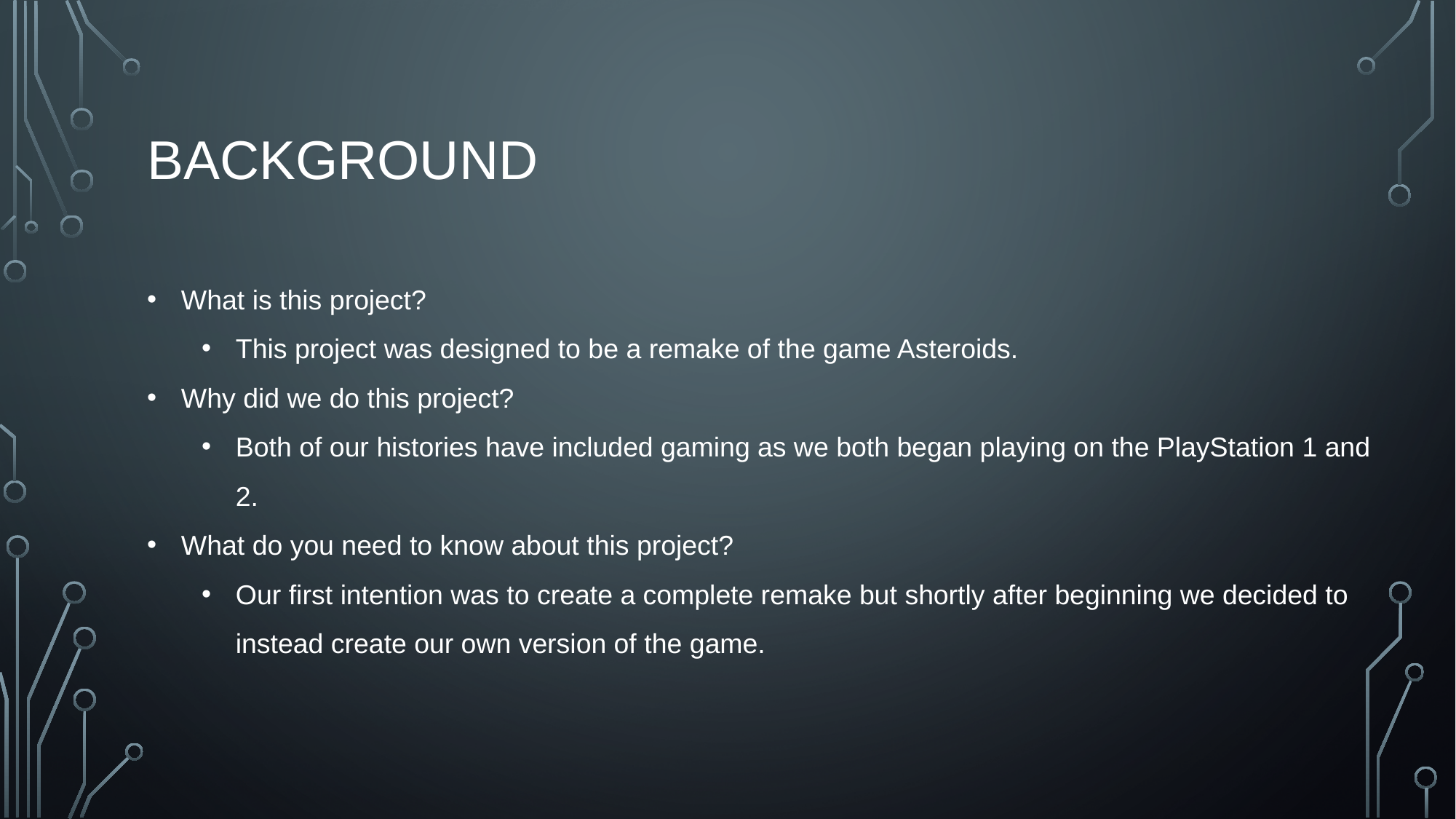

# Background
What is this project?
This project was designed to be a remake of the game Asteroids.
Why did we do this project?
Both of our histories have included gaming as we both began playing on the PlayStation 1 and 2.
What do you need to know about this project?
Our first intention was to create a complete remake but shortly after beginning we decided to instead create our own version of the game.